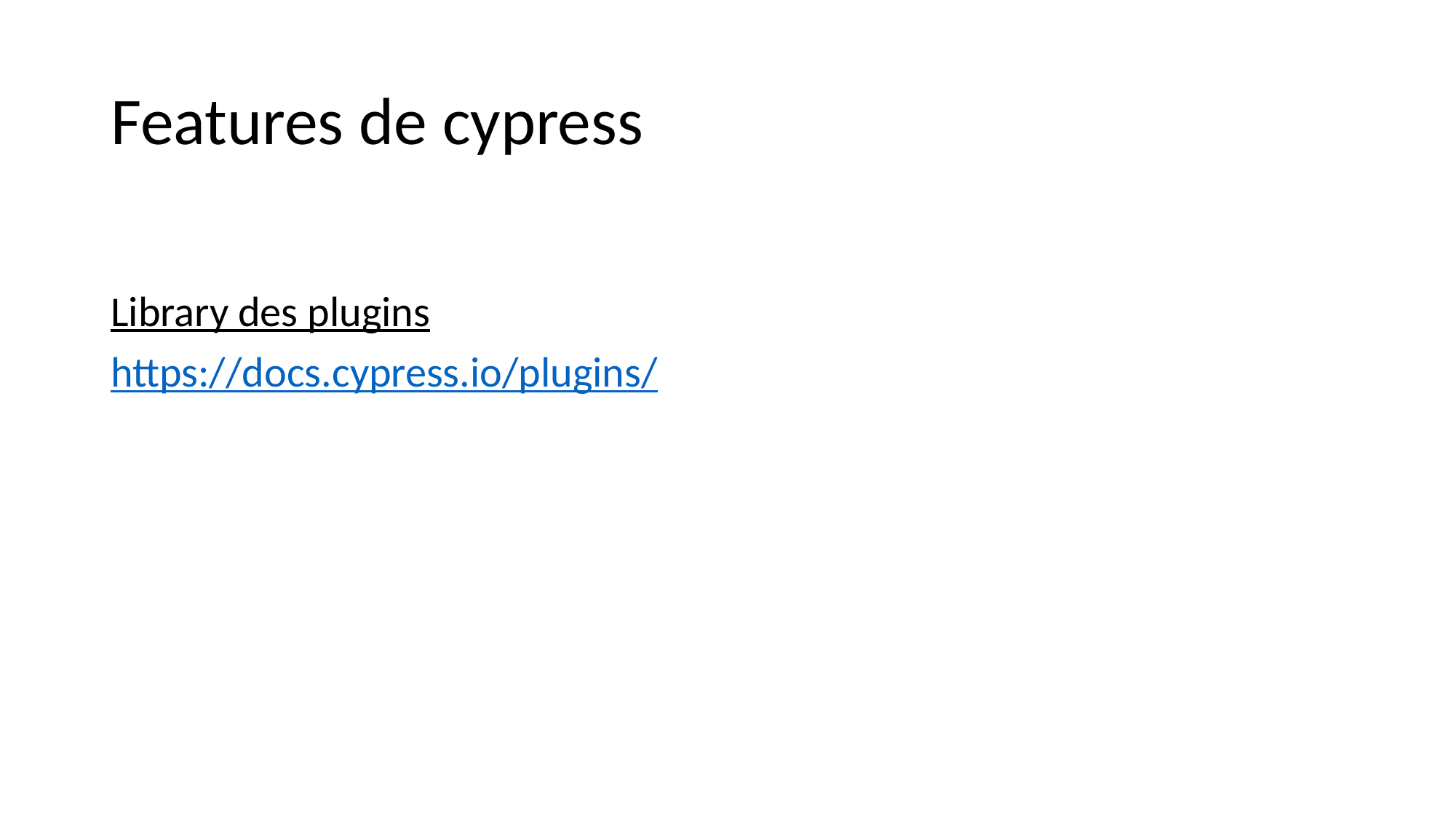

# Features de cypress

Library des plugins
https://docs.cypress.io/plugins/